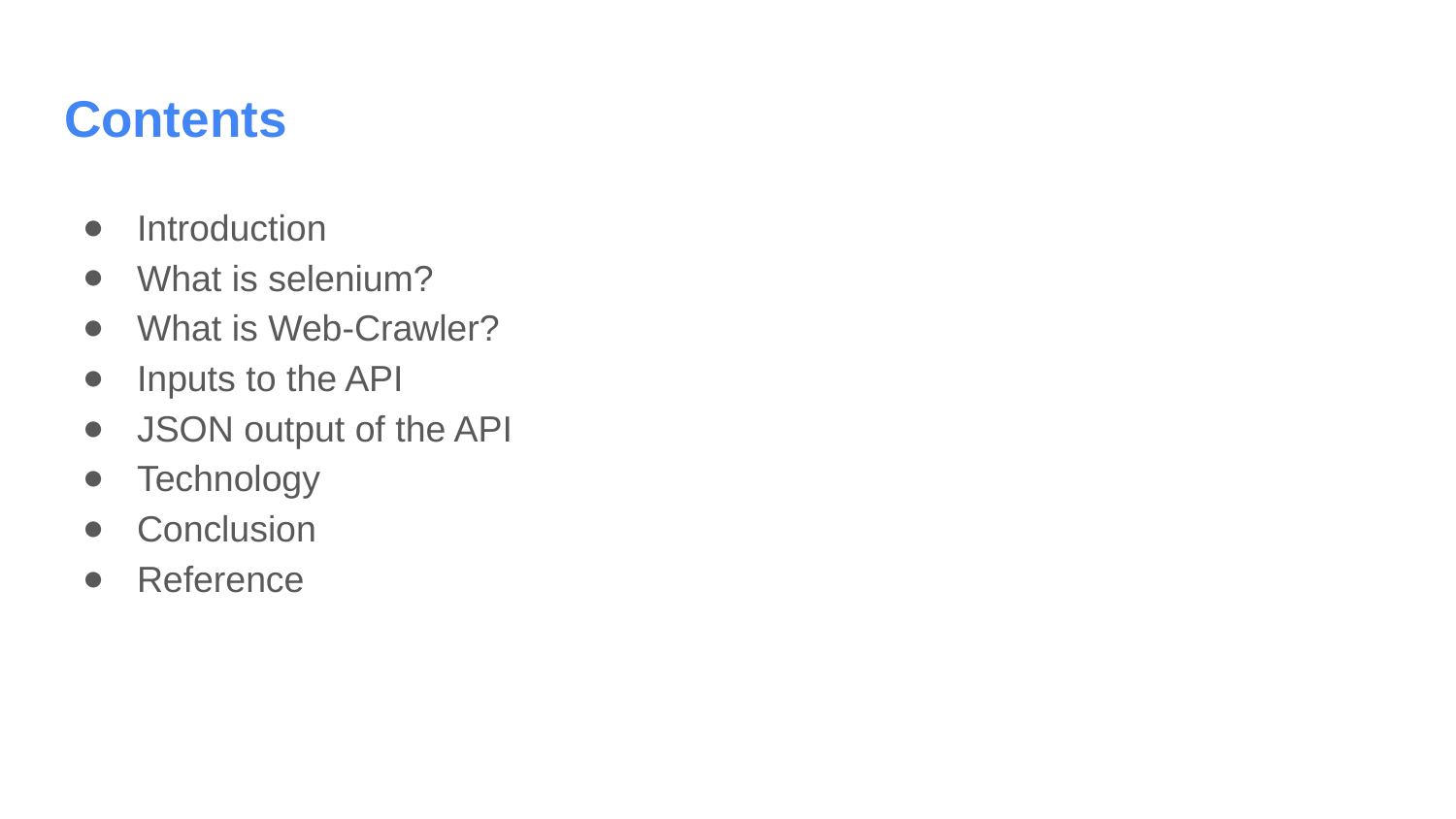

# Contents
Introduction
What is selenium?
What is Web-Crawler?
Inputs to the API
JSON output of the API
Technology
Conclusion
Reference